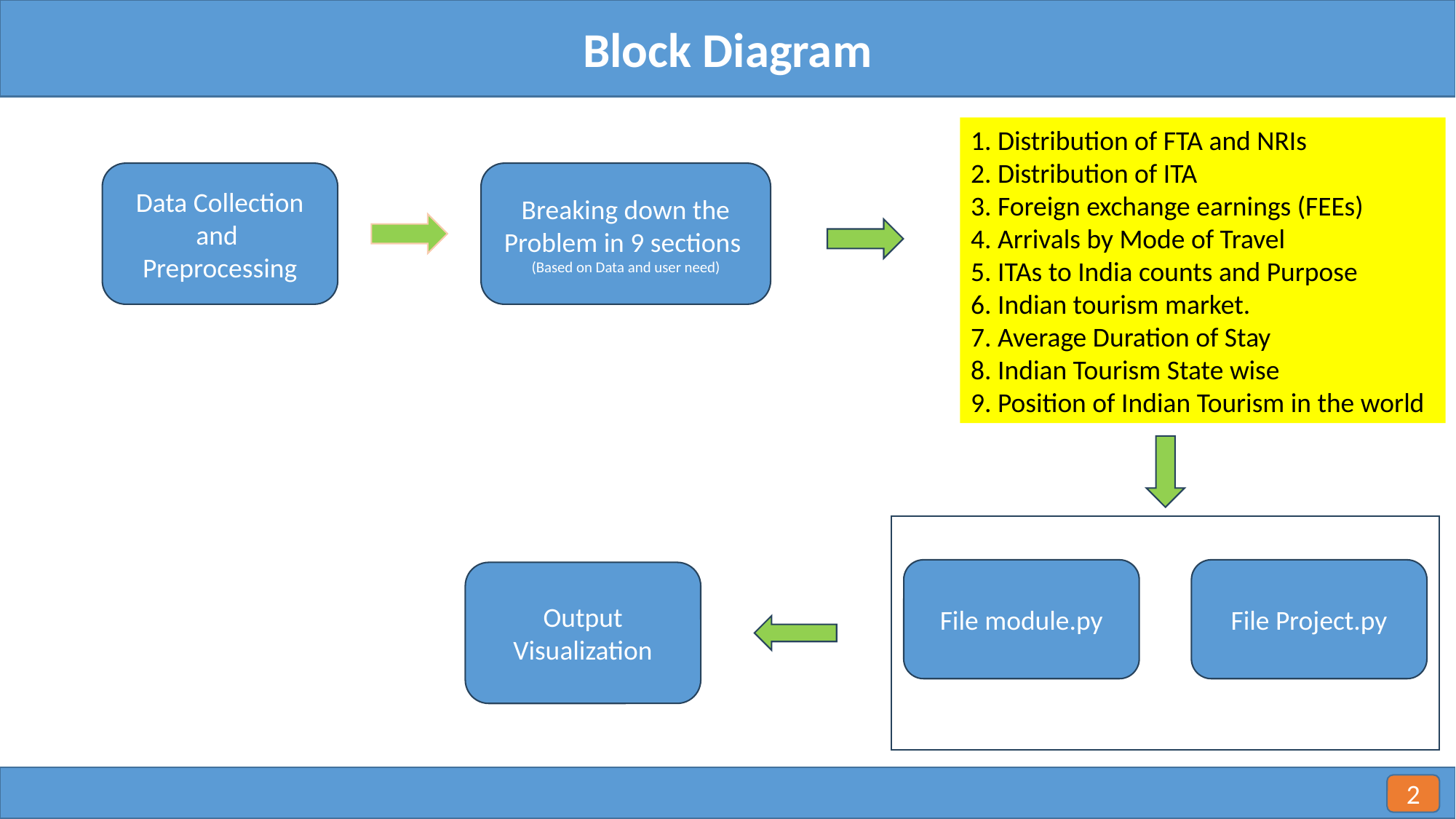

Block Diagram
1. Distribution of FTA and NRIs
2. Distribution of ITA
3. Foreign exchange earnings (FEEs)
4. Arrivals by Mode of Travel
5. ITAs to India counts and Purpose
6. Indian tourism market.
7. Average Duration of Stay
8. Indian Tourism State wise
9. Position of Indian Tourism in the world
Data Collection and  Preprocessing
Breaking down the Problem in 9 sections
(Based on Data and user need)

2​

File module.py
File Project.py
Output Visualization

3

2